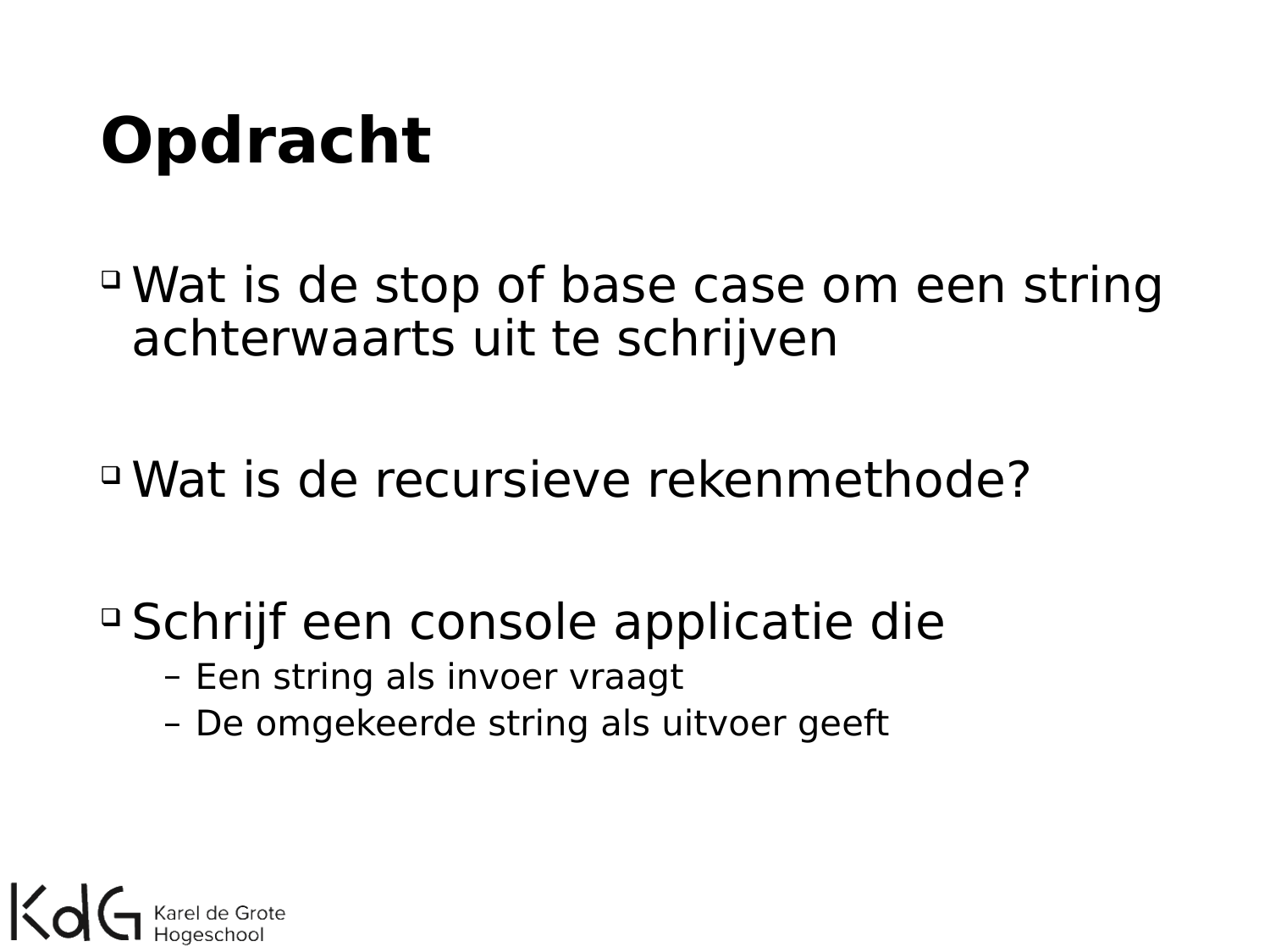

# Opdracht
Wat is de stop of base case om een string achterwaarts uit te schrijven

Wat is de recursieve rekenmethode?

Schrijf een console applicatie die
Een string als invoer vraagt
De omgekeerde string als uitvoer geeft